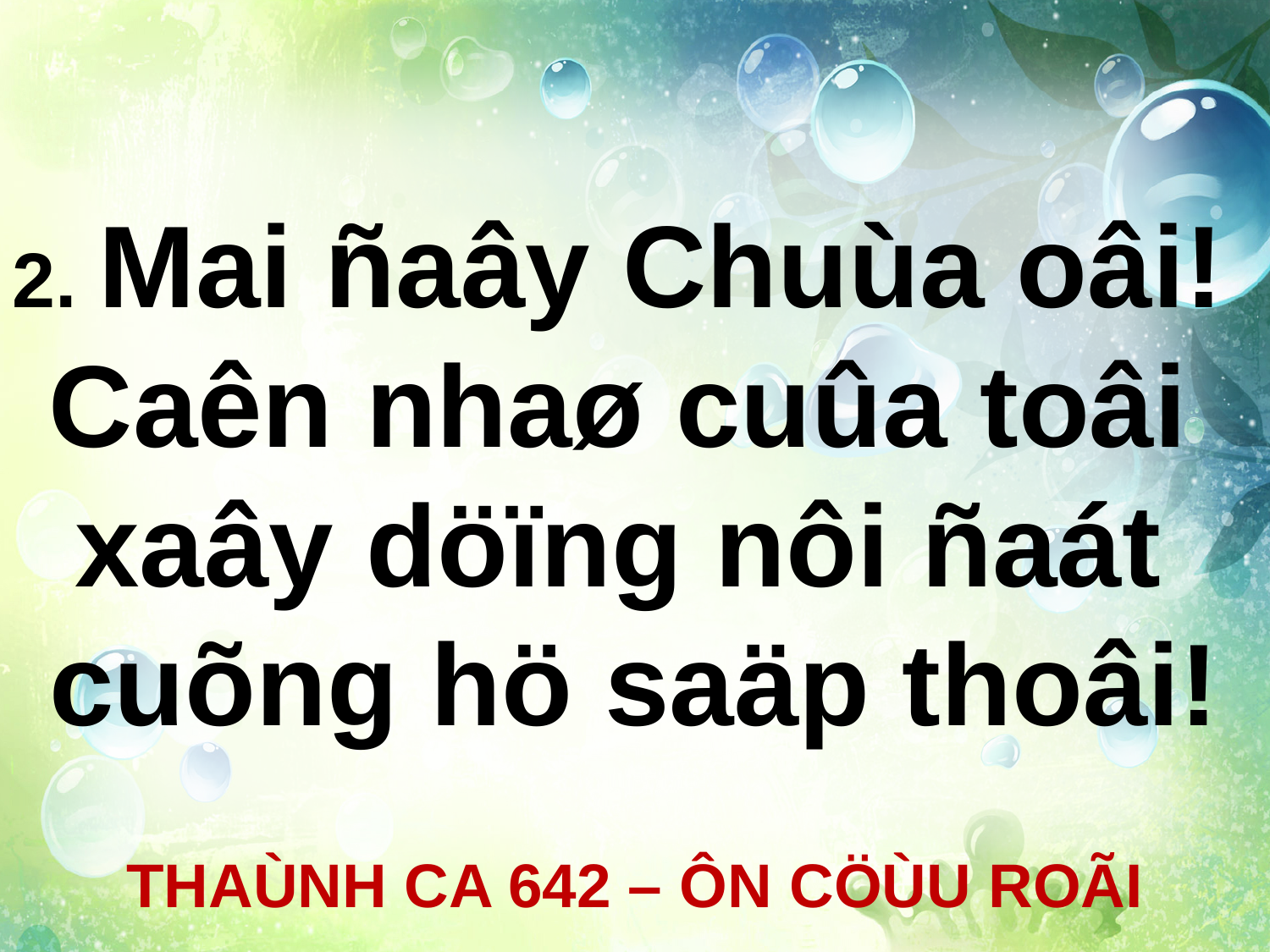

2. Mai ñaây Chuùa oâi!
Caên nhaø cuûa toâi
xaây döïng nôi ñaát
cuõng hö saäp thoâi!
THAÙNH CA 642 – ÔN CÖÙU ROÃI